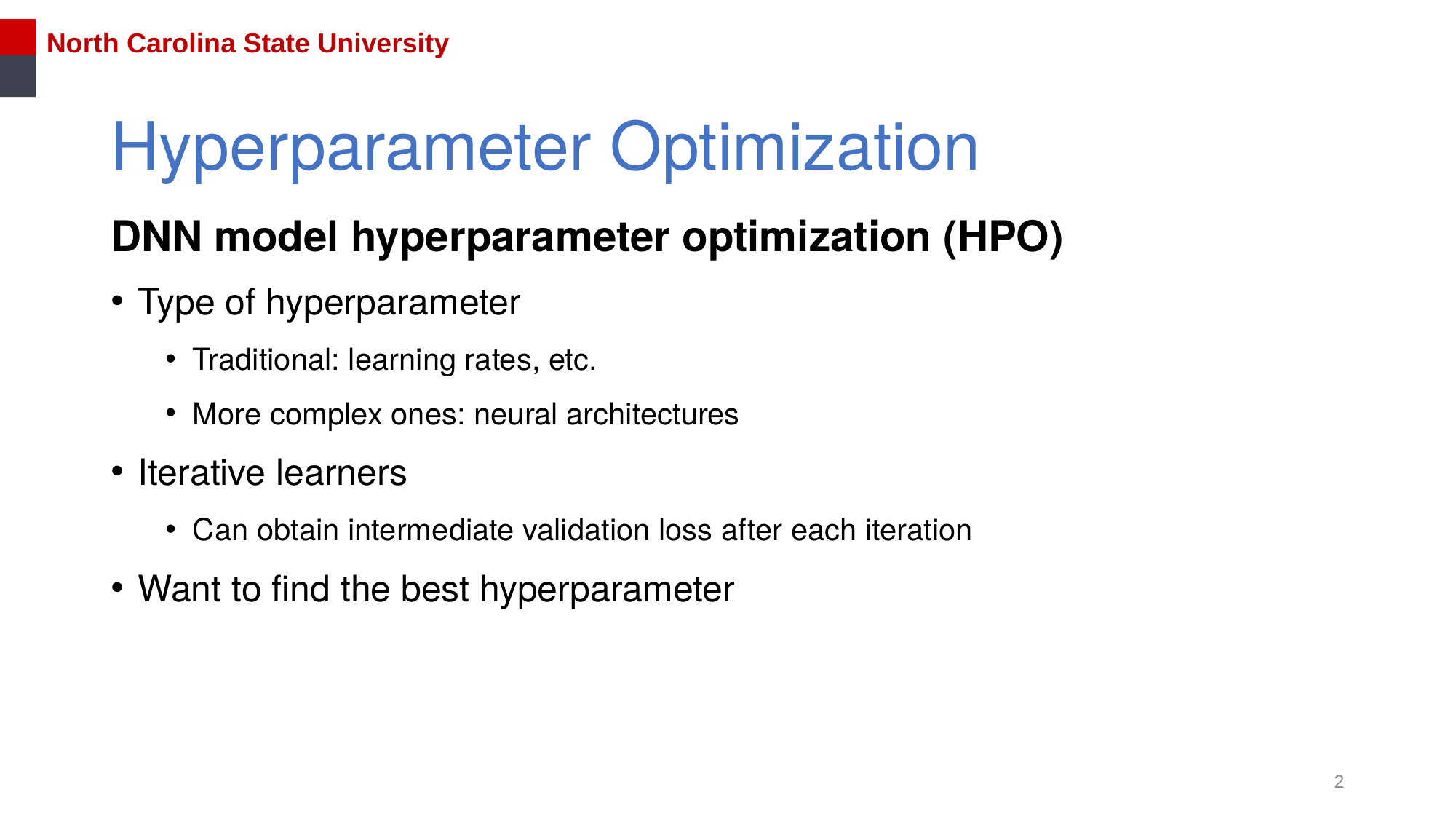

North Carolina State University
# Hyperparameter Optimization
DNN model hyperparameter optimization (HPO)
Type of hyperparameter
Traditional: learning rates, etc.
More complex ones: neural architectures
Iterative learners
Can obtain intermediate validation loss after each iteration
Want to find the best hyperparameter
2